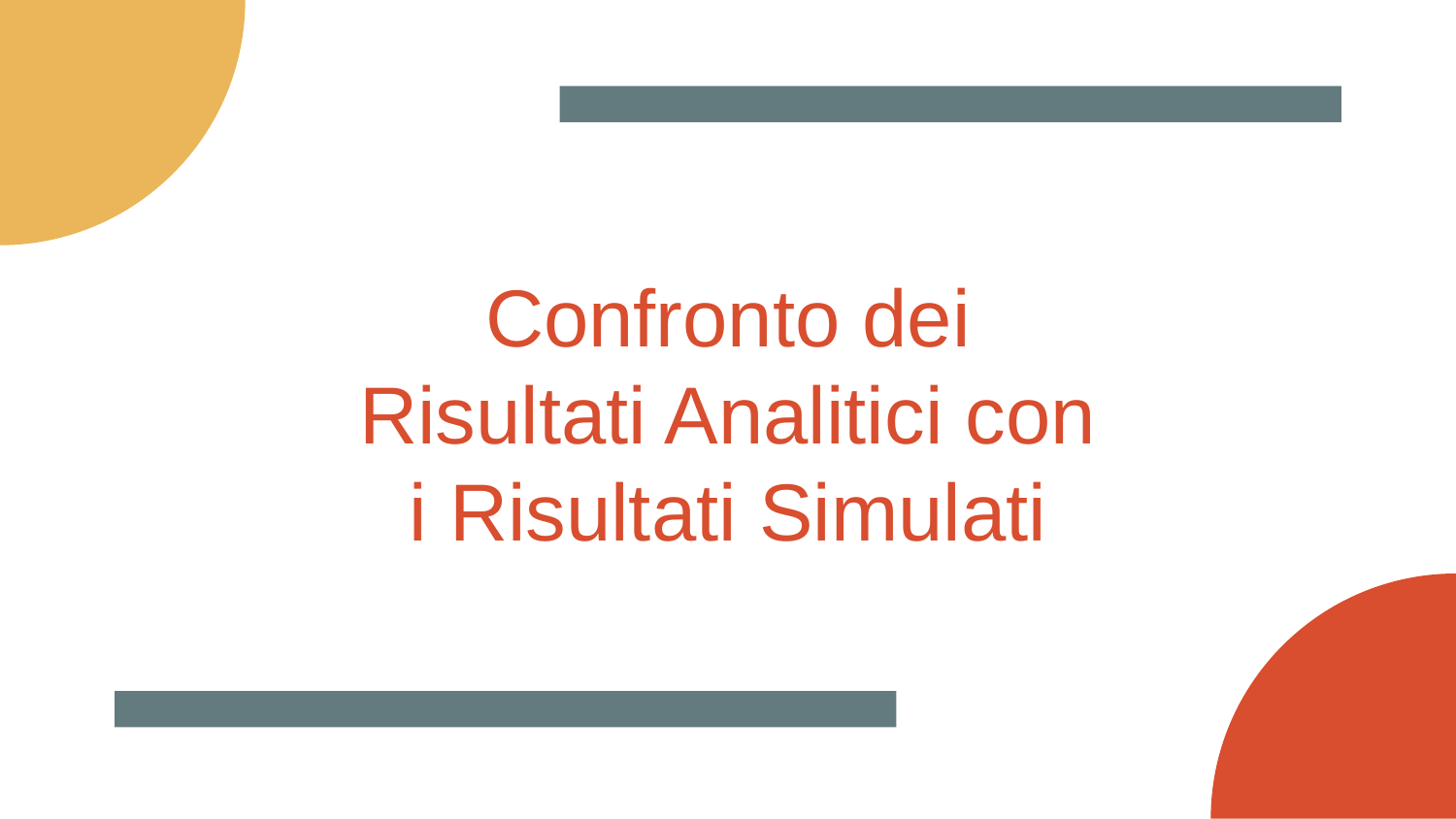

# Confronto dei Risultati Analitici con i Risultati Simulati